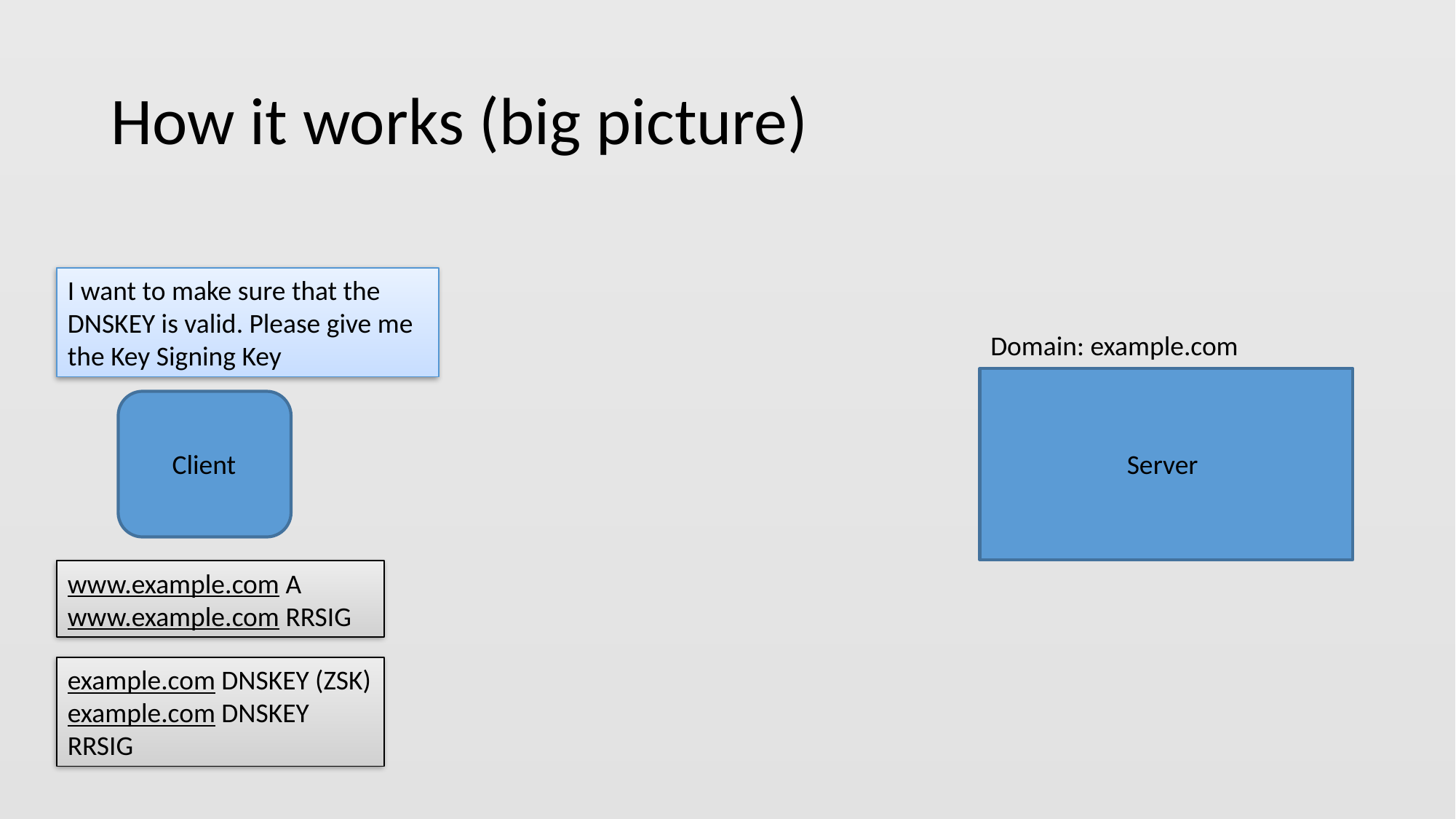

# How it works (big picture)
I want to make sure that the DNSKEY is valid. Please give me the Key Signing Key
Domain: example.com

Client
Server
www.example.com A
www.example.com RRSIG
example.com DNSKEY (ZSK)
example.com DNSKEY RRSIG